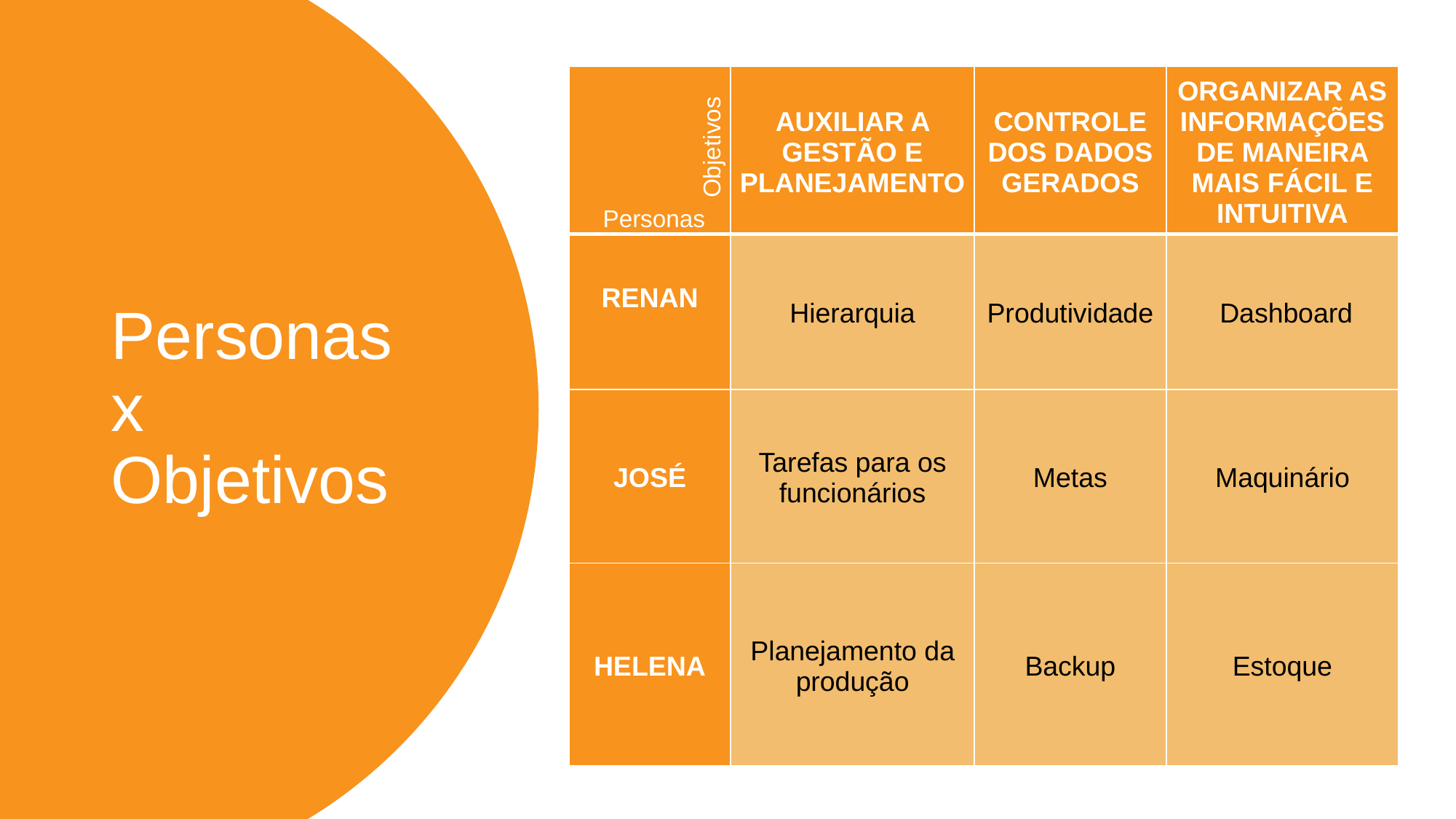

|  | Auxiliar a gestão e planejamento | Controle dos dados gerados | ORGANIZAR AS INFORMAÇÕES DE MANEIRA MAIS FÁCIL E INTUITIVA |
| --- | --- | --- | --- |
| RENAN | Hierarquia | Produtividade | Dashboard |
| JOSÉ | Tarefas para os funcionários | Metas | Maquinário |
| HELENA | Planejamento da produção | Backup | Estoque |
# Personas x Objetivos
Objetivos
Personas